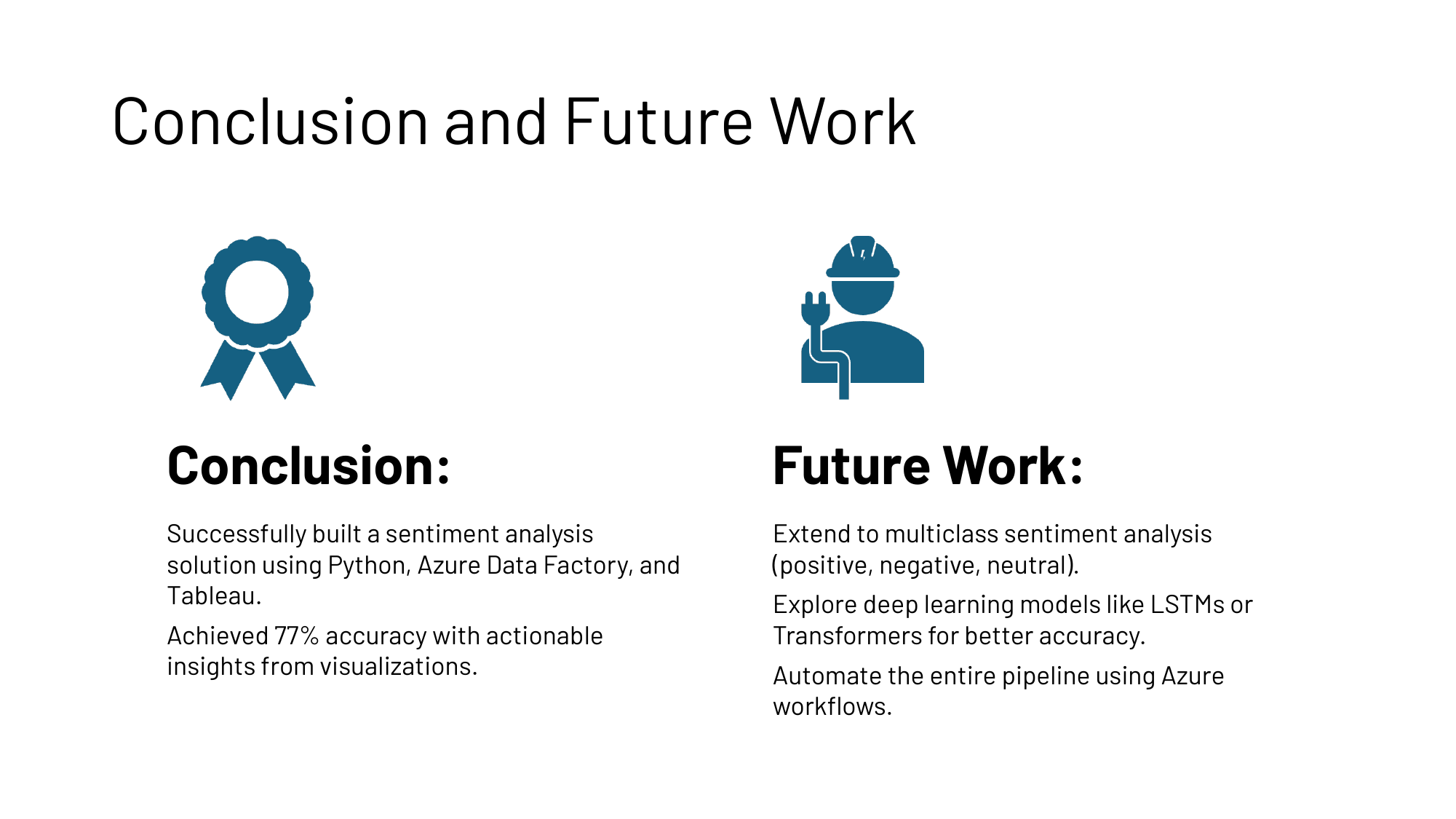

# Conclusion and Future Work
Conclusion:
Successfully built a sentiment analysis solution using Python, Azure Data Factory, and Tableau.
Achieved 77% accuracy with actionable insights from visualizations.
Future Work:
Extend to multiclass sentiment analysis (positive, negative, neutral).
Explore deep learning models like LSTMs or Transformers for better accuracy.
Automate the entire pipeline using Azure workflows.